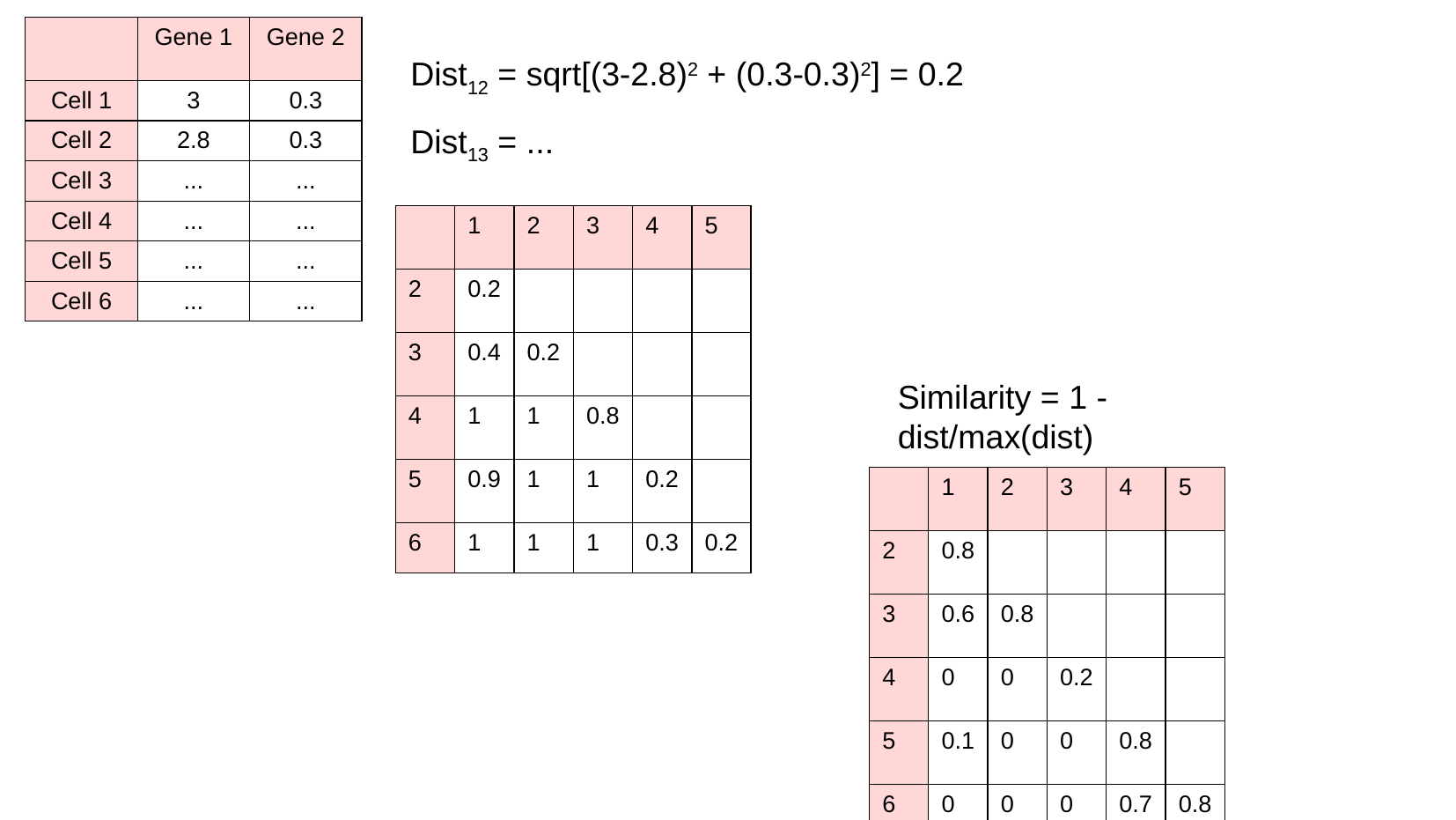

|  | Gene 1 | Gene 2 |
| --- | --- | --- |
| Cell 1 | 3 | 0.3 |
| Cell 2 | 2.8 | 0.3 |
| Cell 3 | ... | ... |
| Cell 4 | ... | ... |
| Cell 5 | ... | ... |
| Cell 6 | ... | ... |
Dist12 = sqrt[(3-2.8)2 + (0.3-0.3)2] = 0.2
Dist13 = ...
|  | 1 | 2 | 3 | 4 | 5 |
| --- | --- | --- | --- | --- | --- |
| 2 | 0.2 |  |  |  |  |
| 3 | 0.4 | 0.2 |  |  |  |
| 4 | 1 | 1 | 0.8 |  |  |
| 5 | 0.9 | 1 | 1 | 0.2 |  |
| 6 | 1 | 1 | 1 | 0.3 | 0.2 |
Similarity = 1 - dist/max(dist)
|  | 1 | 2 | 3 | 4 | 5 |
| --- | --- | --- | --- | --- | --- |
| 2 | 0.8 |  |  |  |  |
| 3 | 0.6 | 0.8 |  |  |  |
| 4 | 0 | 0 | 0.2 |  |  |
| 5 | 0.1 | 0 | 0 | 0.8 |  |
| 6 | 0 | 0 | 0 | 0.7 | 0.8 |